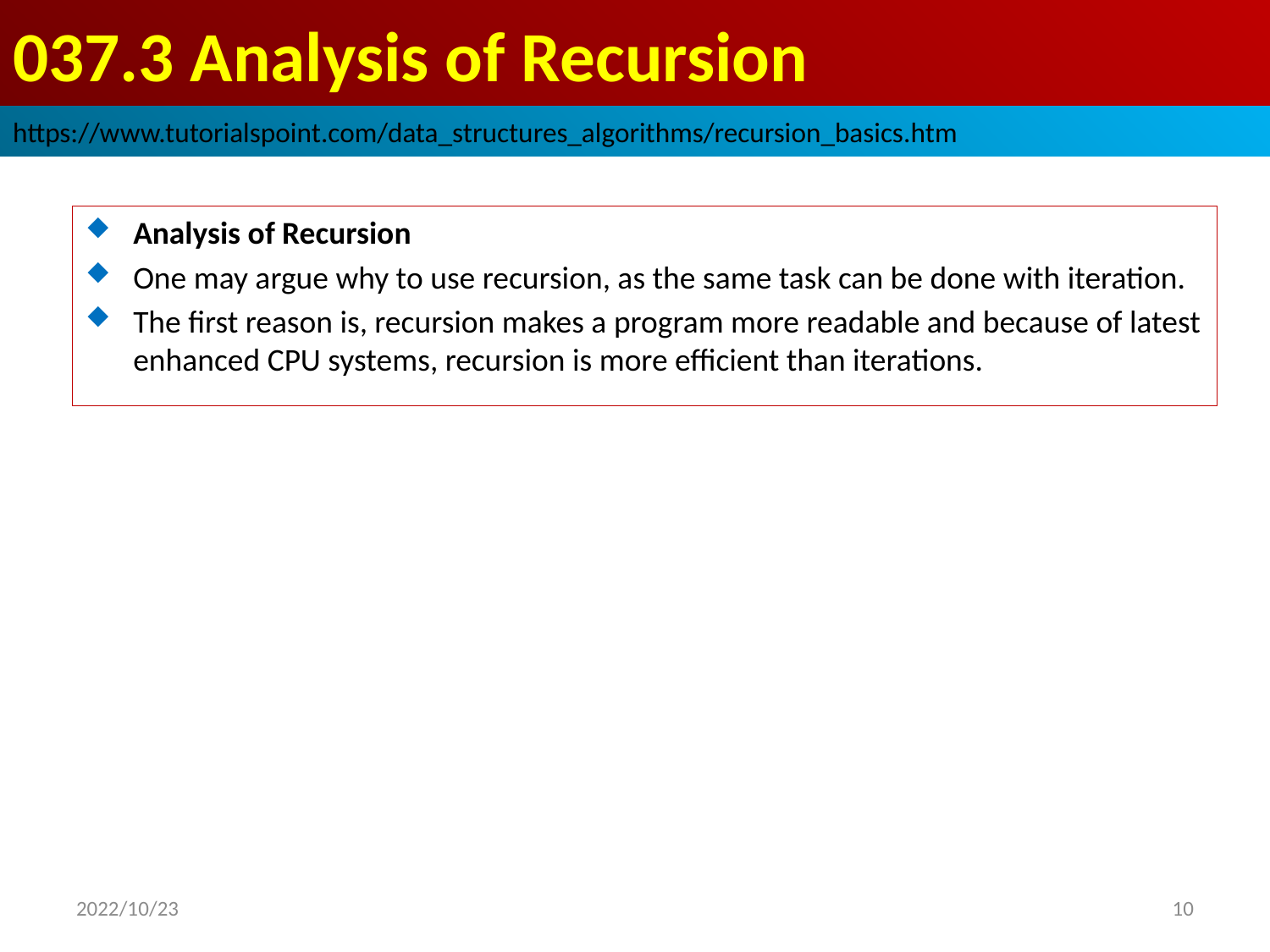

# 037.3 Analysis of Recursion
https://www.tutorialspoint.com/data_structures_algorithms/recursion_basics.htm
Analysis of Recursion
One may argue why to use recursion, as the same task can be done with iteration.
The first reason is, recursion makes a program more readable and because of latest enhanced CPU systems, recursion is more efficient than iterations.
2022/10/23
10